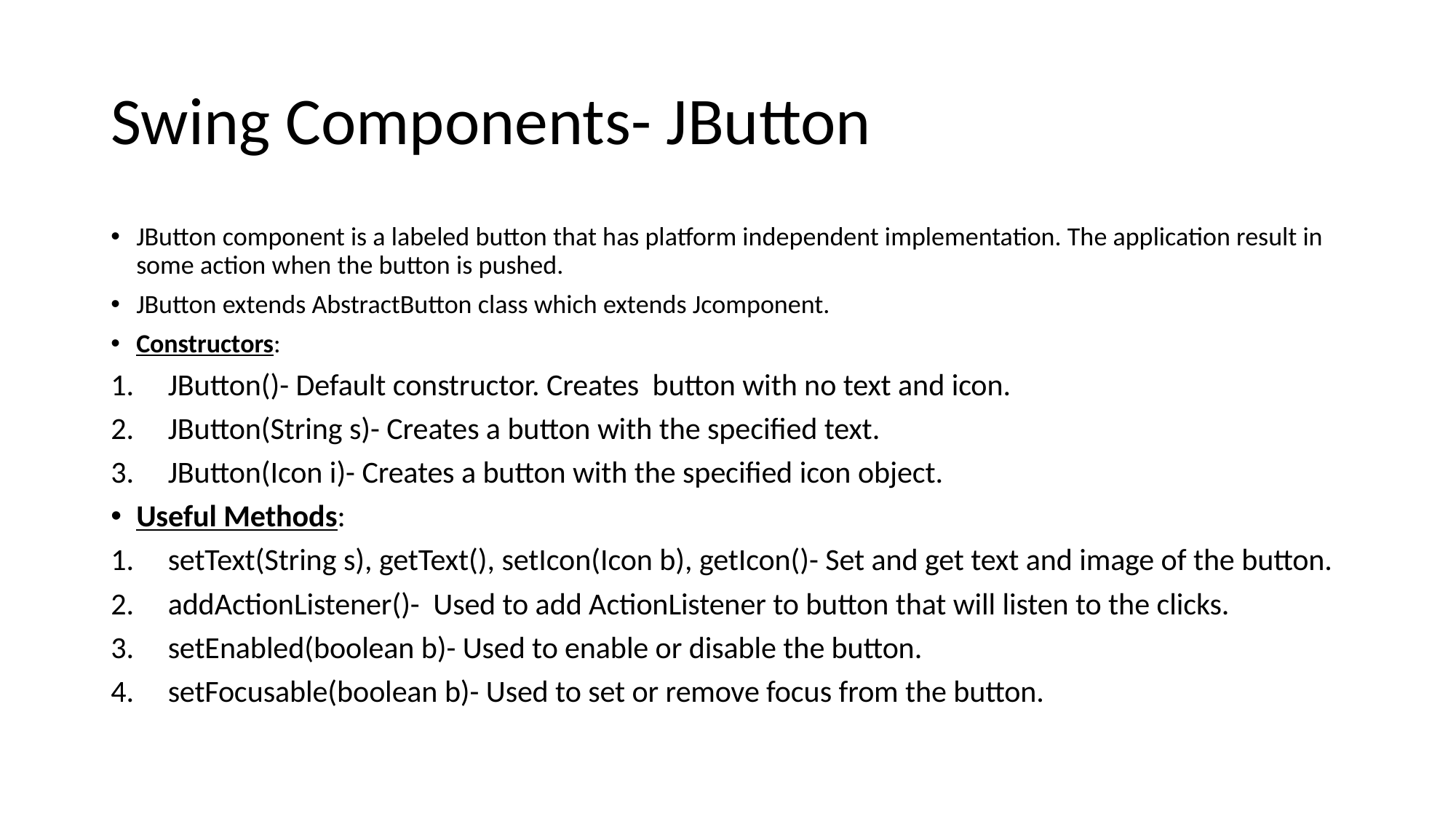

# Swing Components- JButton
JButton component is a labeled button that has platform independent implementation. The application result in some action when the button is pushed.
JButton extends AbstractButton class which extends Jcomponent.
Constructors:
JButton()- Default constructor. Creates  button with no text and icon.
JButton(String s)- Creates a button with the specified text.
JButton(Icon i)- Creates a button with the specified icon object.
Useful Methods:
setText(String s), getText(), setIcon(Icon b), getIcon()- Set and get text and image of the button.
addActionListener()-  Used to add ActionListener to button that will listen to the clicks.
setEnabled(boolean b)- Used to enable or disable the button.
setFocusable(boolean b)- Used to set or remove focus from the button.